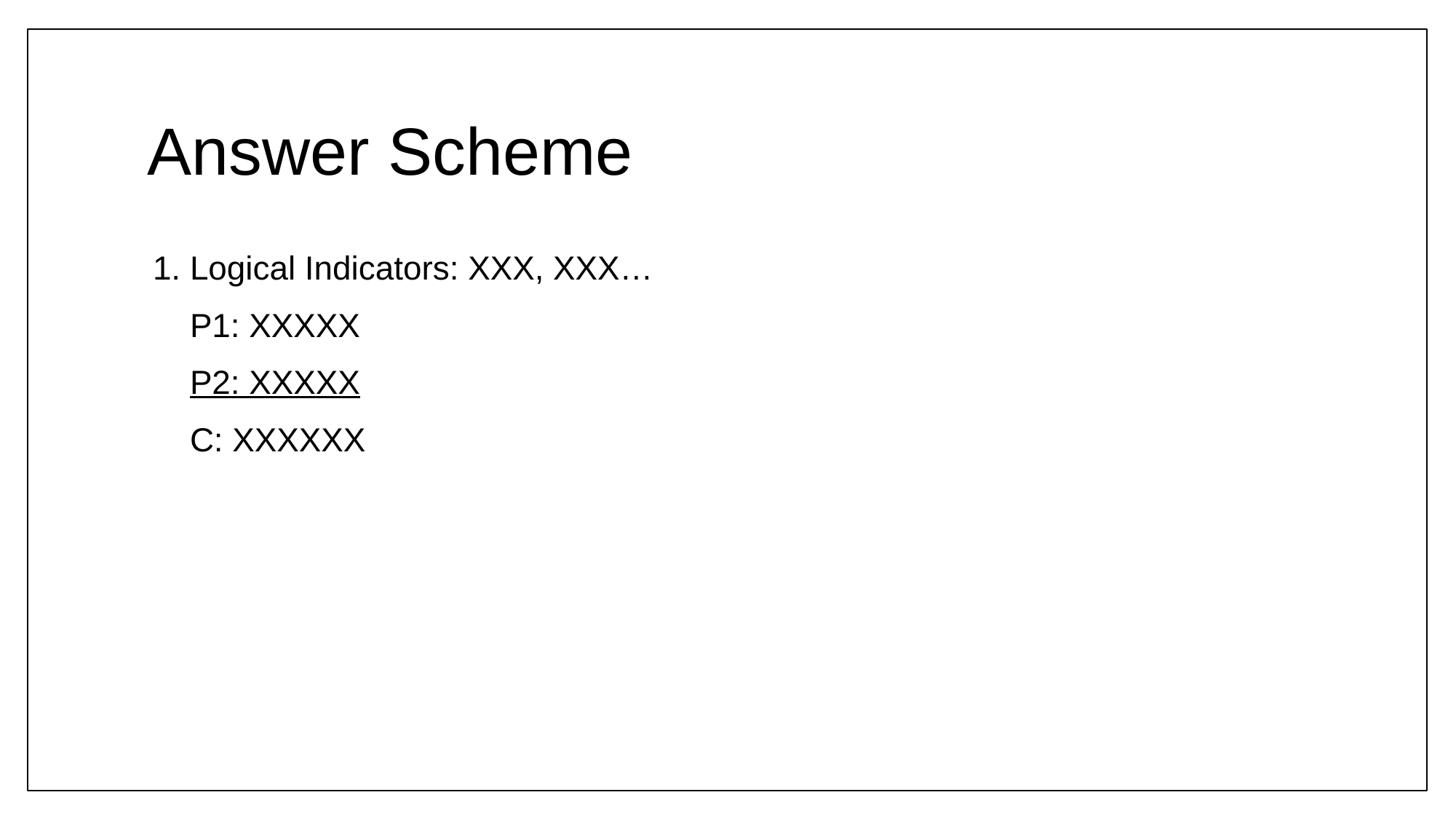

# Answer Scheme
1. Logical Indicators: XXX, XXX…
    P1: XXXXX
    P2: XXXXX
    C: XXXXXX